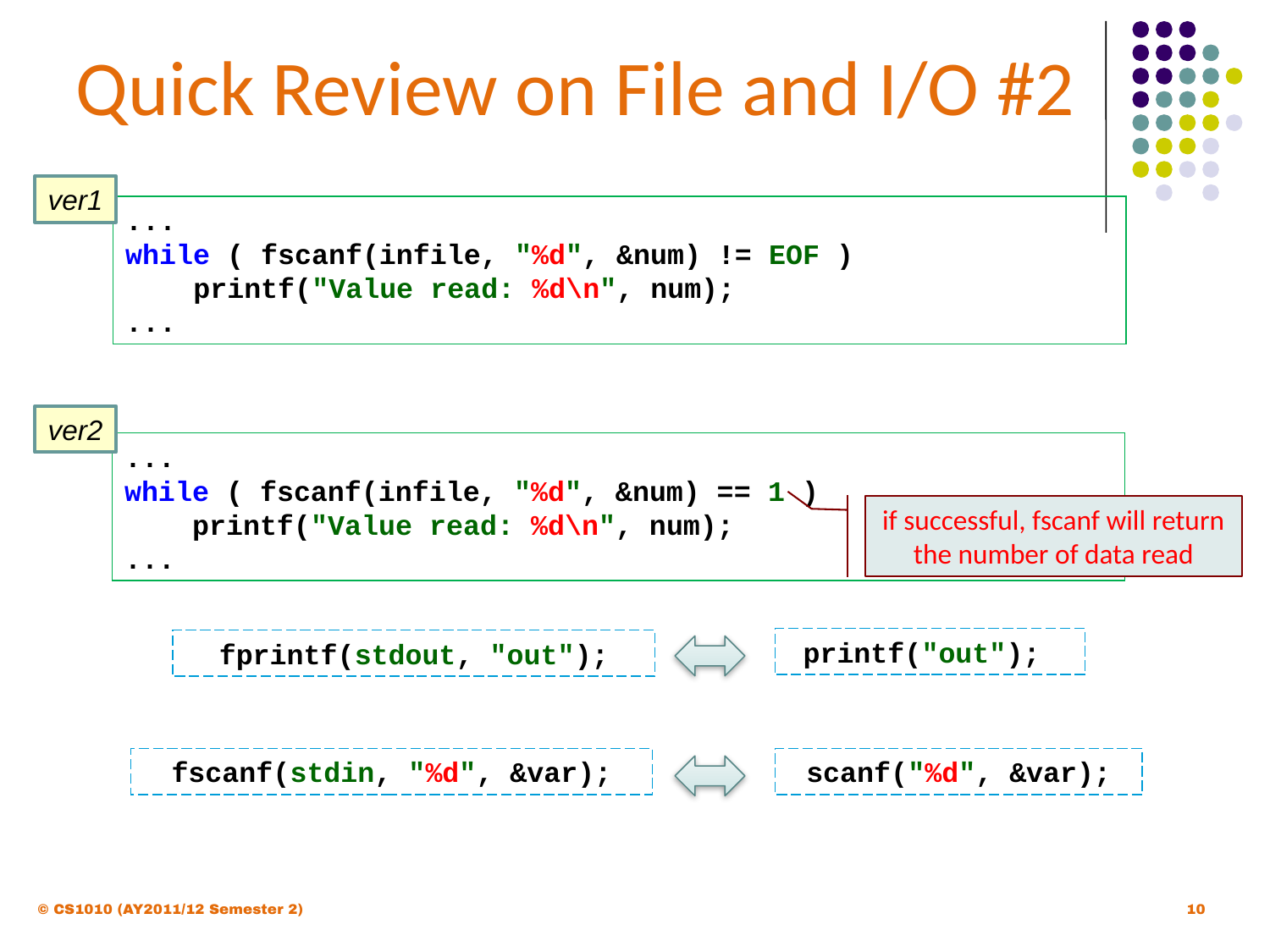

Quick Review on File and I/O #2
ver1
...
while ( fscanf(infile, "%d", &num) != EOF )
    printf("Value read: %d\n", num);
...
ver2
...
while ( fscanf(infile, "%d", &num) == 1 )
    printf("Value read: %d\n", num);
...
if successful, fscanf will return the number of data read

printf("out");
fprintf(stdout, "out");

fscanf(stdin, "%d", &var);
scanf("%d", &var);

10
© CS1010 (AY2011/12 Semester 2)